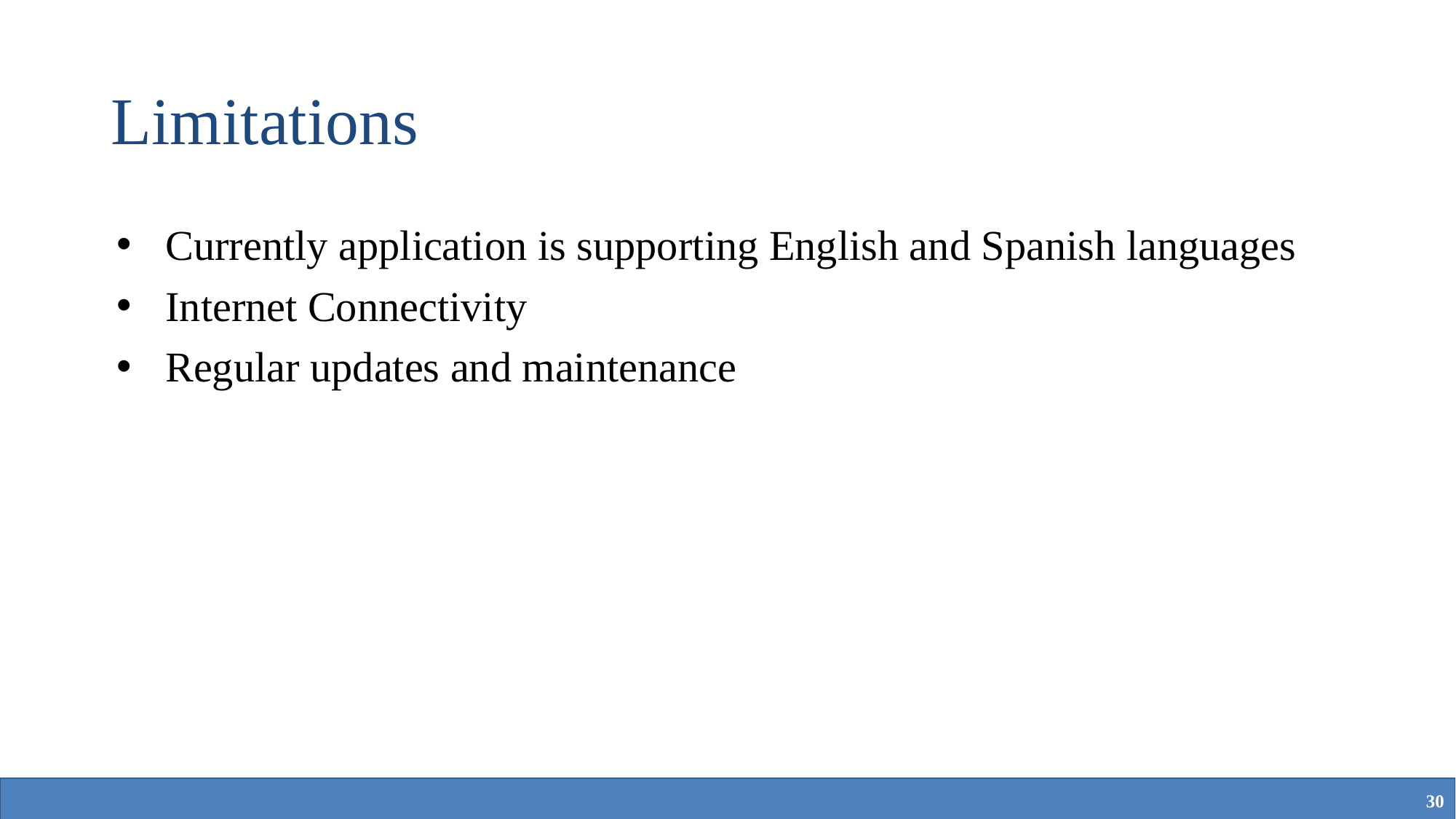

# Limitations
Currently application is supporting English and Spanish languages
Internet Connectivity
Regular updates and maintenance
30